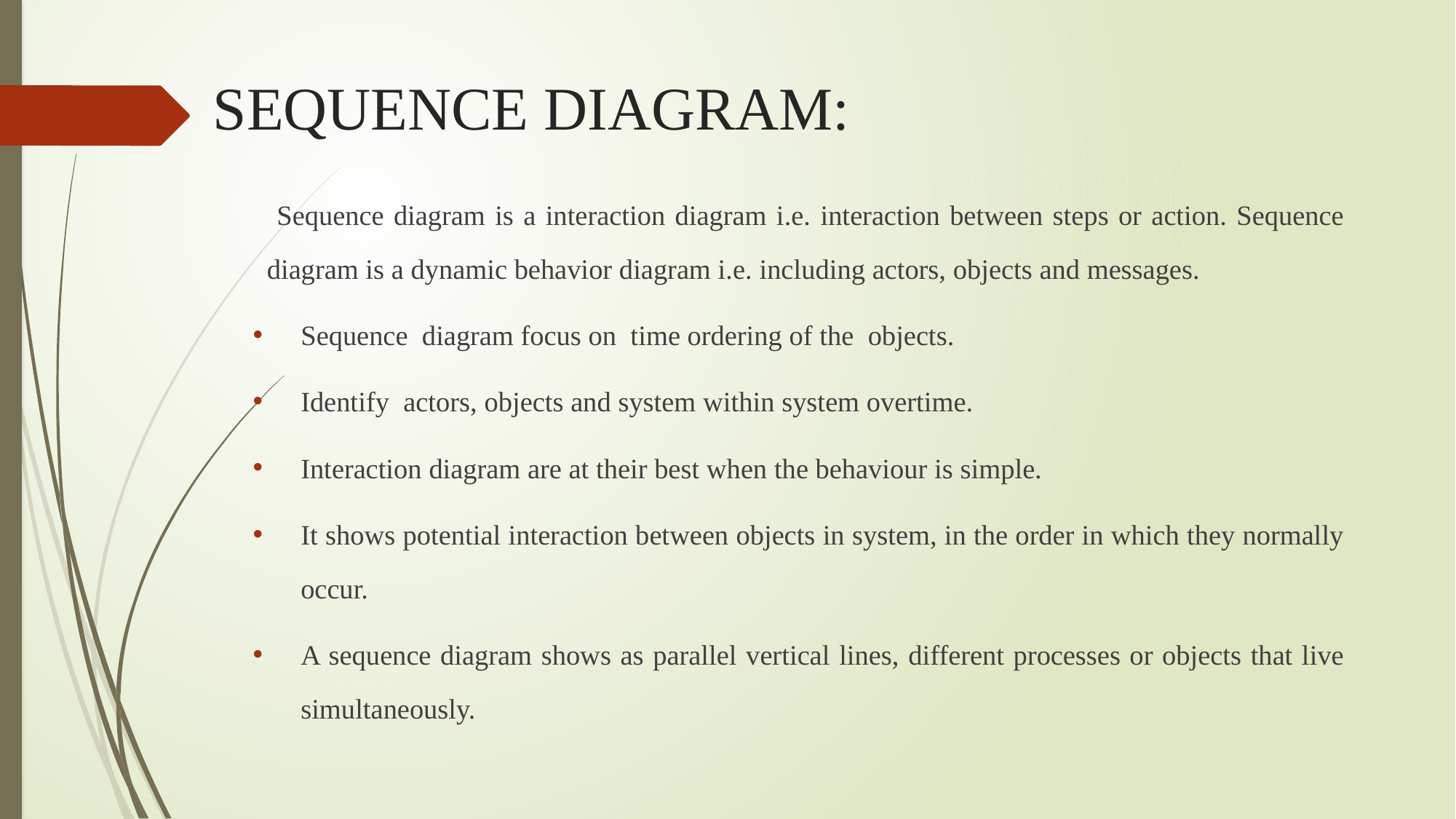

# SEQUENCE DIAGRAM:
 Sequence diagram is a interaction diagram i.e. interaction between steps or action. Sequence diagram is a dynamic behavior diagram i.e. including actors, objects and messages.
Sequence  diagram focus on  time ordering of the  objects.
Identify  actors, objects and system within system overtime.
Interaction diagram are at their best when the behaviour is simple.
It shows potential interaction between objects in system, in the order in which they normally occur.
A sequence diagram shows as parallel vertical lines, different processes or objects that live simultaneously.